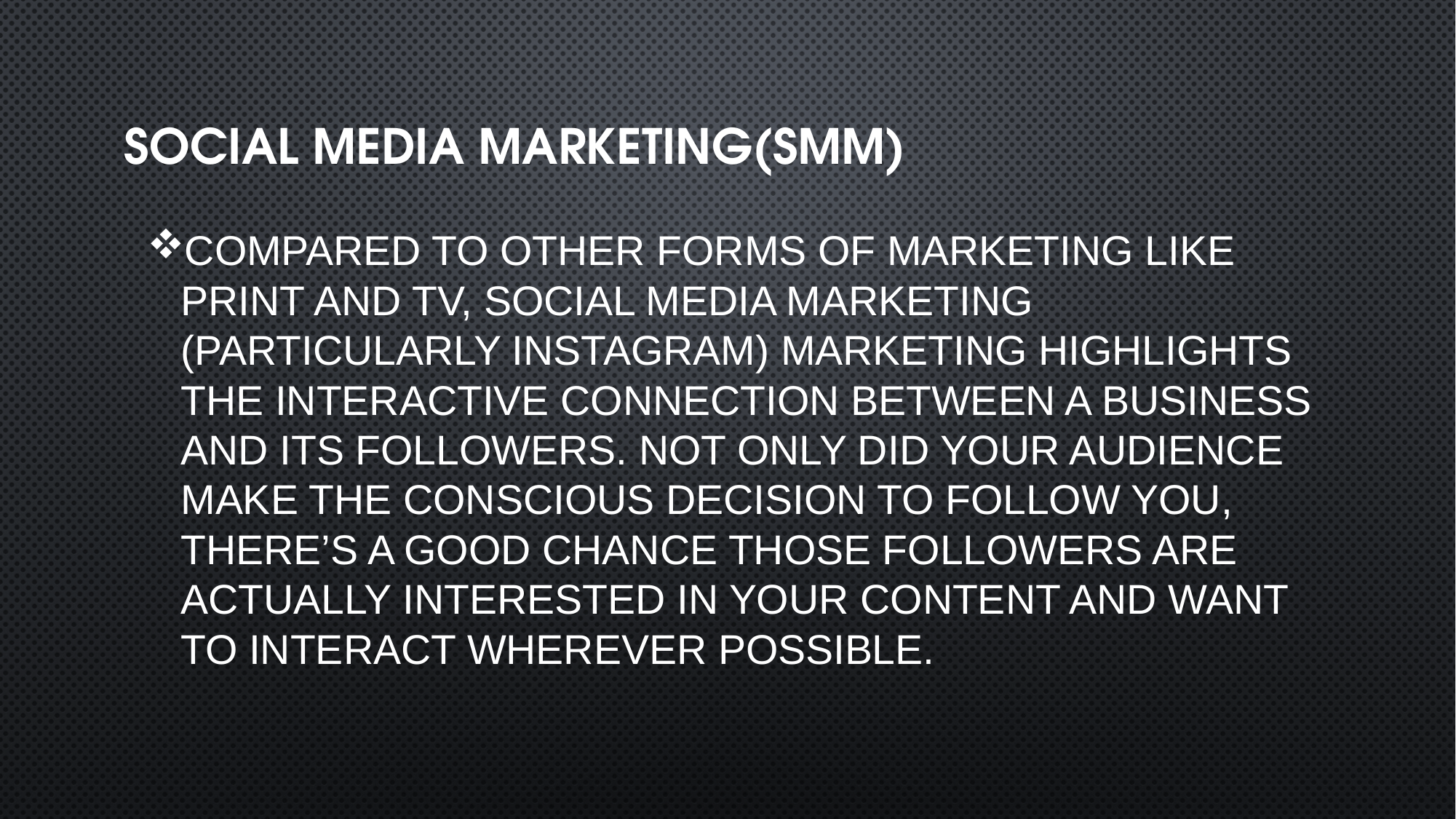

# SOCIAL MEDIA MARKETING(SMM)
Compared to other forms of marketing like print and TV, social media marketing (particularly Instagram) marketing highlights the interactive connection between a business and its followers. Not only did your audience make the conscious decision to follow you, there’s a good chance those followers are actually interested in your content and want to interact wherever possible.